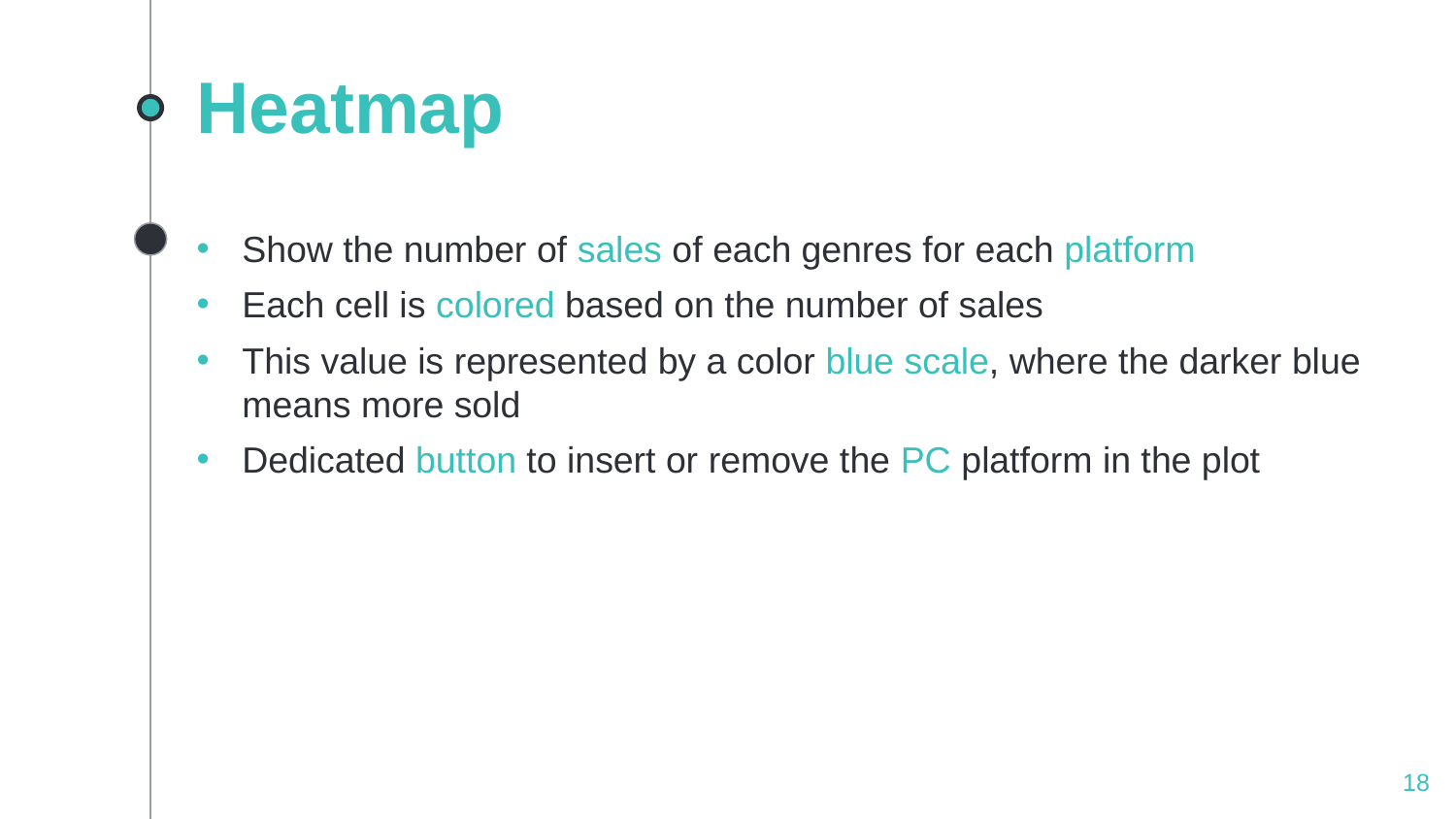

# Heatmap
Show the number of sales of each genres for each platform
Each cell is colored based on the number of sales
This value is represented by a color blue scale, where the darker blue means more sold
Dedicated button to insert or remove the PC platform in the plot

18